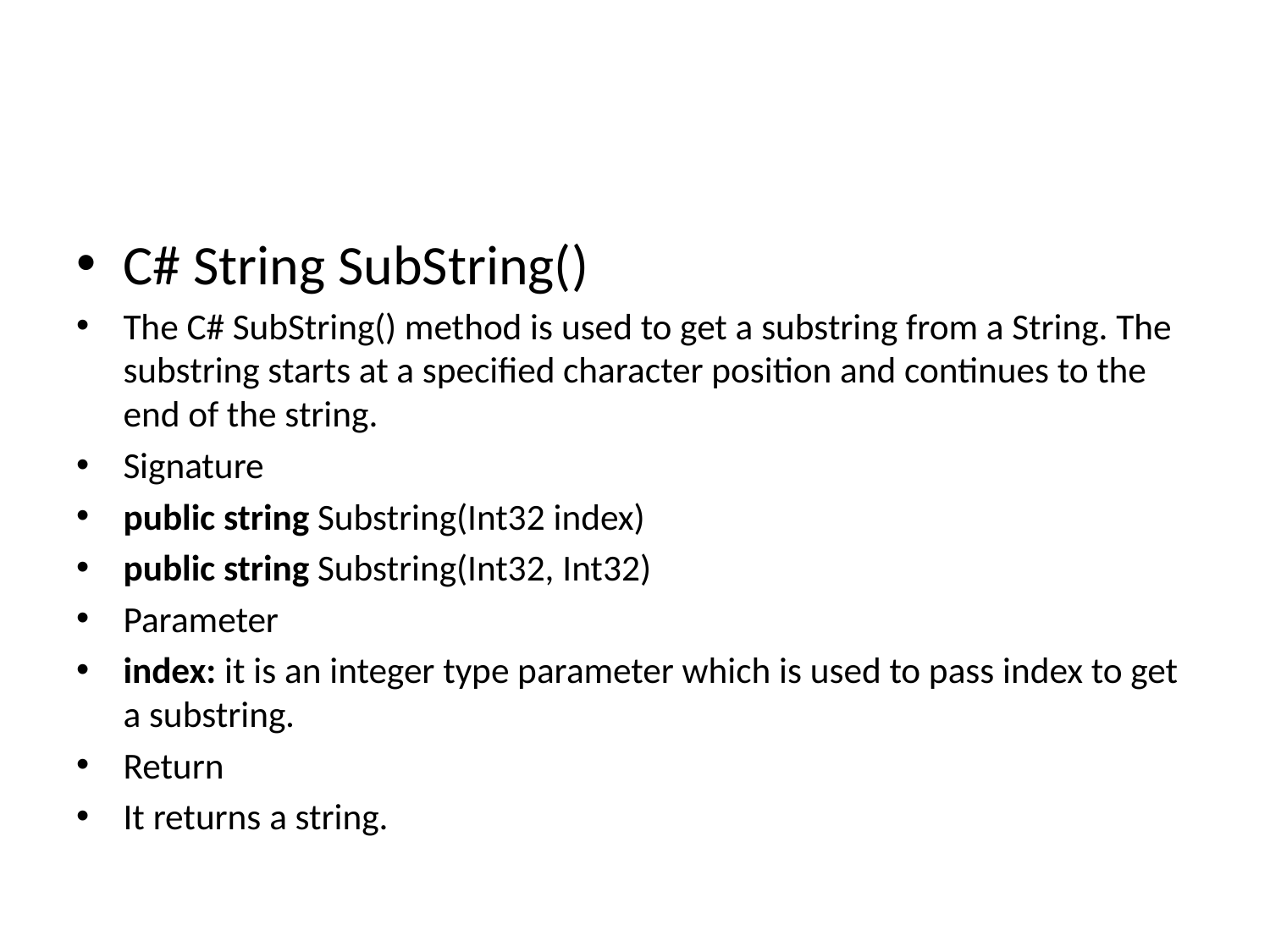

#
C# String SubString()
The C# SubString() method is used to get a substring from a String. The substring starts at a specified character position and continues to the end of the string.
Signature
public string Substring(Int32 index)
public string Substring(Int32, Int32)
Parameter
index: it is an integer type parameter which is used to pass index to get a substring.
Return
It returns a string.